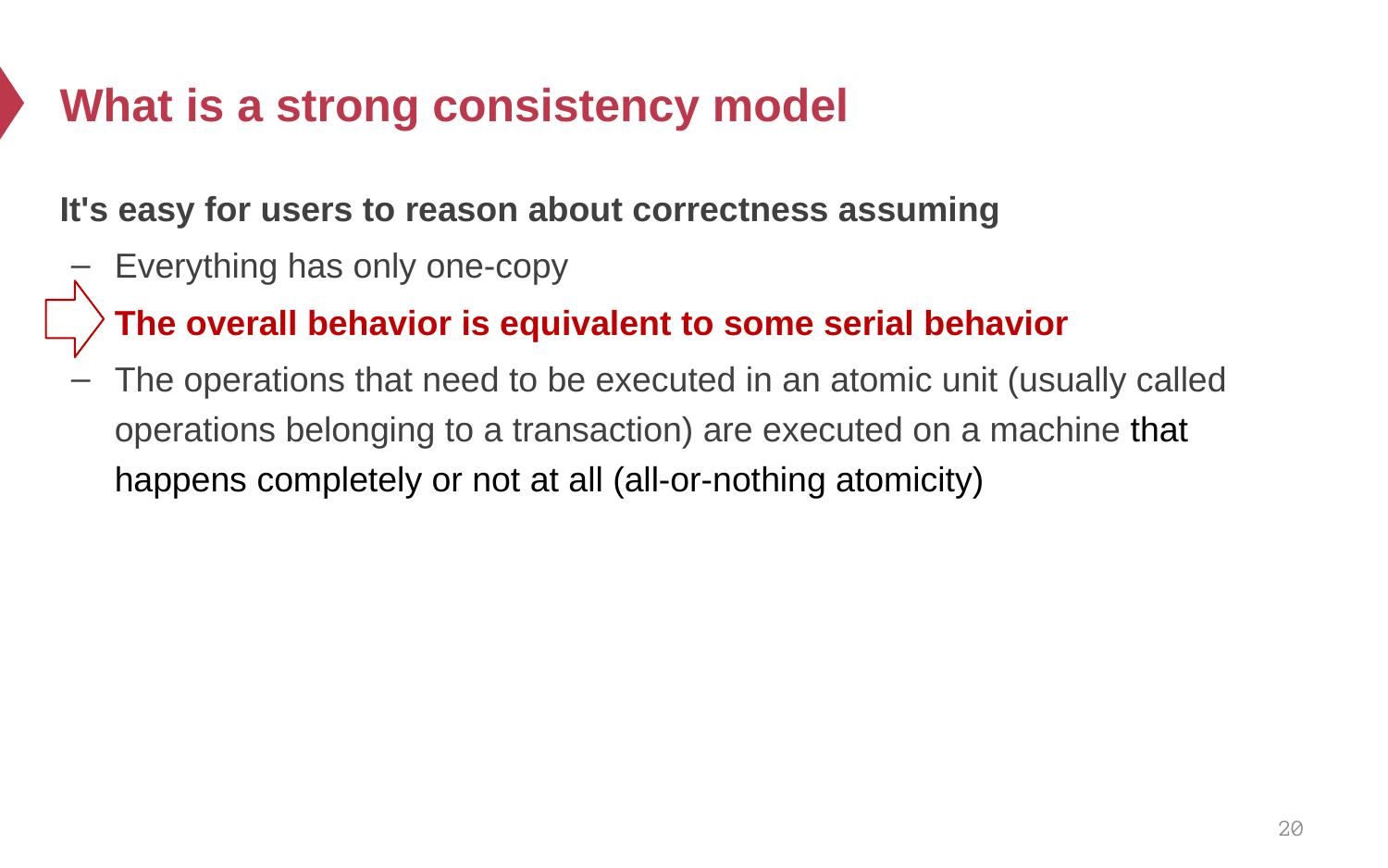

# What is a strong consistency model
It's easy for users to reason about correctness assuming
Everything has only one-copy
The overall behavior is equivalent to some serial behavior
The operations that need to be executed in an atomic unit (usually called operations belonging to a transaction) are executed on a machine that happens completely or not at all (all-or-nothing atomicity)

20